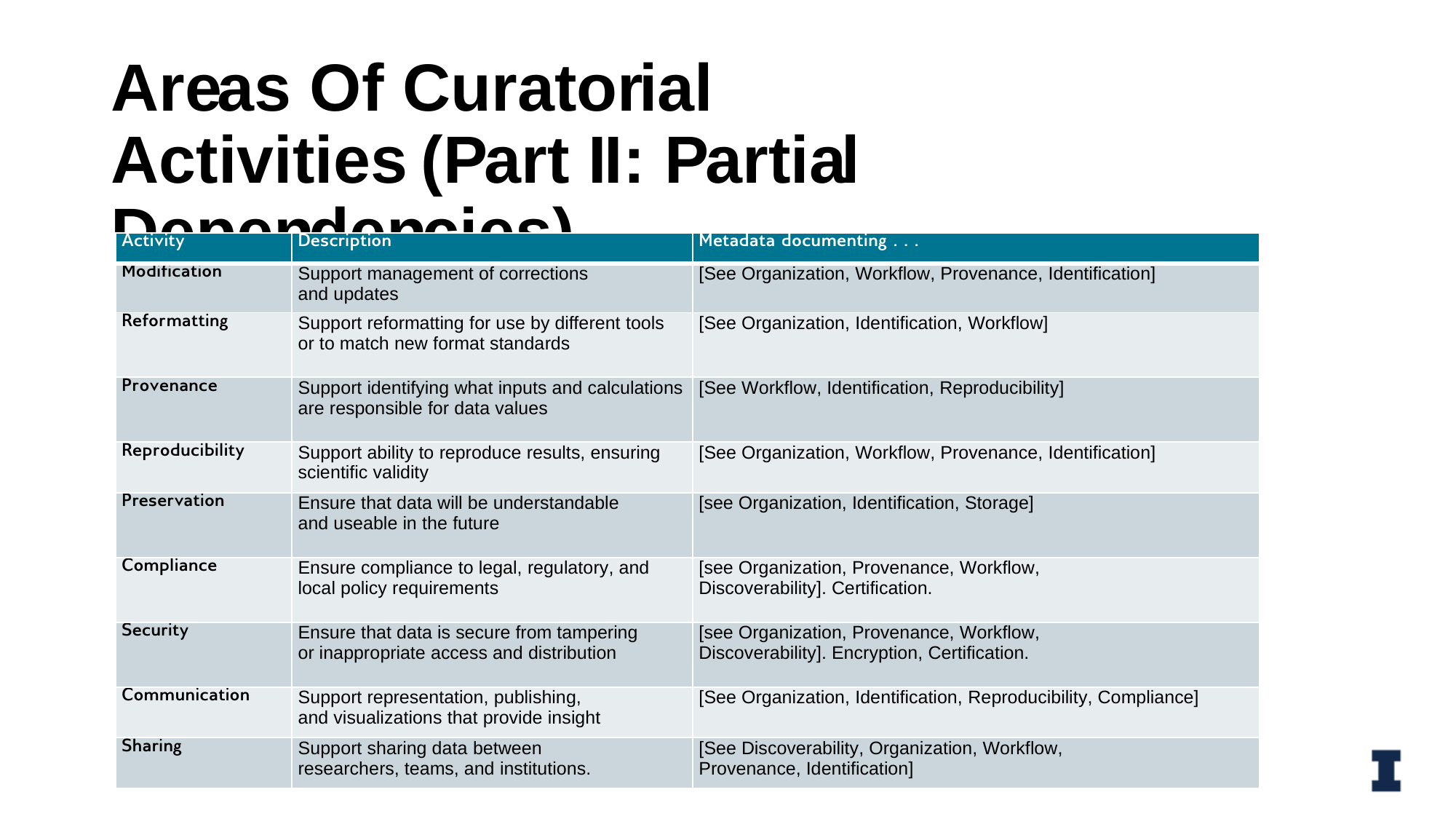

Areas Of Curatorial Activities (Part II: Partial Dependencies)
| Activity | Description | Metadata documenting . . . |
| --- | --- | --- |
| Modification | Support management of corrections and updates | [See Organization, Workflow, Provenance, Identification] |
| Reformatting | Support reformatting for use by different tools or to match new format standards | [See Organization, Identification, Workflow] |
| Provenance | Support identifying what inputs and calculations are responsible for data values | [See Workflow, Identification, Reproducibility] |
| Reproducibility | Support ability to reproduce results, ensuring scientific validity | [See Organization, Workflow, Provenance, Identification] |
| Preservation | Ensure that data will be understandable and useable in the future | [see Organization, Identification, Storage] |
| Compliance | Ensure compliance to legal, regulatory, and local policy requirements | [see Organization, Provenance, Workflow, Discoverability]. Certification. |
| Security | Ensure that data is secure from tampering or inappropriate access and distribution | [see Organization, Provenance, Workflow, Discoverability]. Encryption, Certification. |
| Communication | Support representation, publishing, and visualizations that provide insight | [See Organization, Identification, Reproducibility, Compliance] |
| Sharing | Support sharing data between researchers, teams, and institutions. | [See Discoverability, Organization, Workflow, Provenance, Identification] |